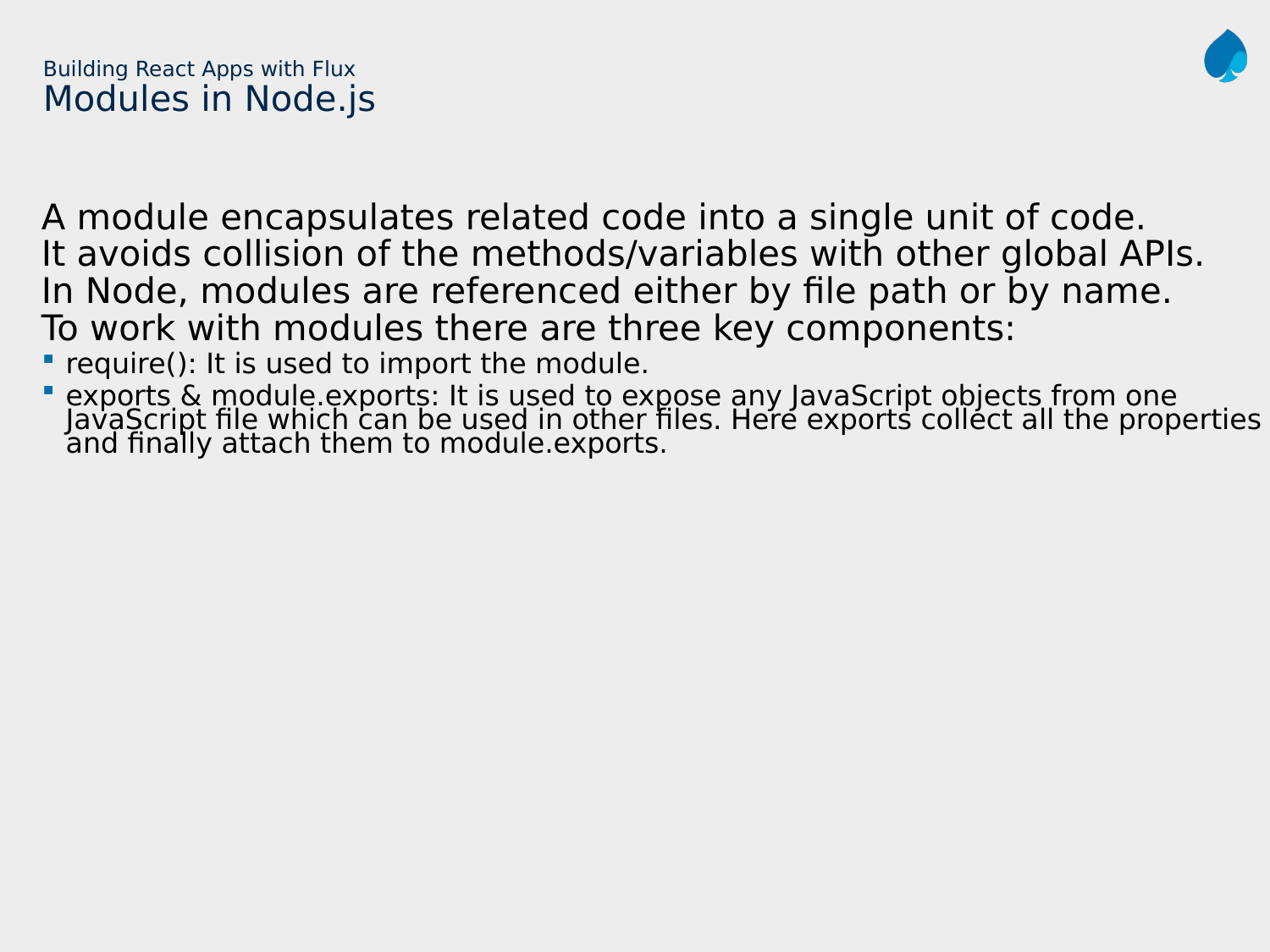

# Building React Apps with Flux Modules in Node.js
A module encapsulates related code into a single unit of code.
It avoids collision of the methods/variables with other global APIs.
In Node, modules are referenced either by file path or by name.
To work with modules there are three key components:
require(): It is used to import the module.
exports & module.exports: It is used to expose any JavaScript objects from one JavaScript file which can be used in other files. Here exports collect all the properties and finally attach them to module.exports.